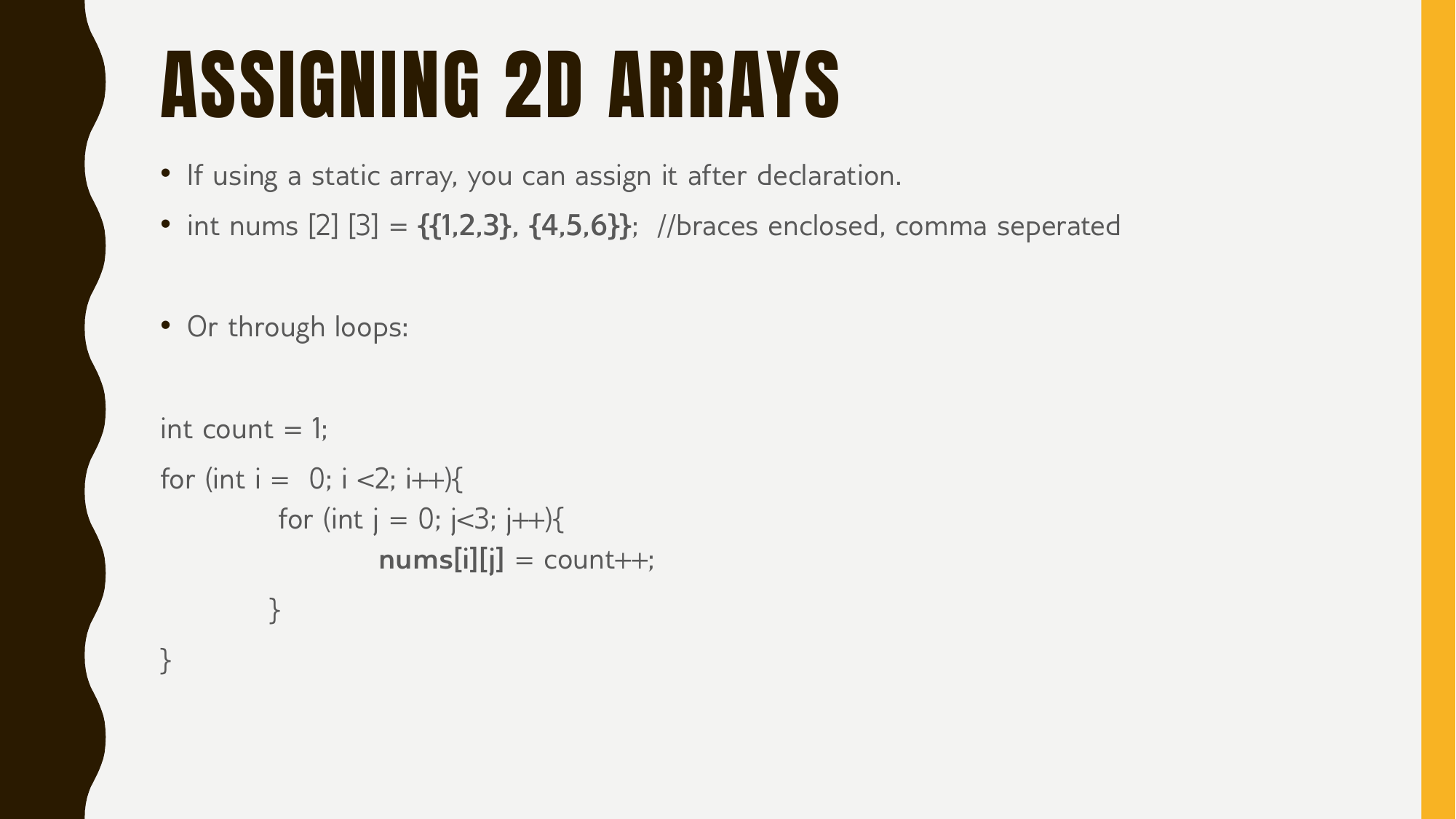

# Assigning 2d arrays
If using a static array, you can assign it after declaration.
int nums [2] [3] = {{1,2,3}, {4,5,6}};  //braces enclosed, comma seperated

Or through loops:

int count = 1;
for (int i =  0; i <2; i++){
	 for (int j = 0; j<3; j++){
		nums[i][j] = count++;
	}
}